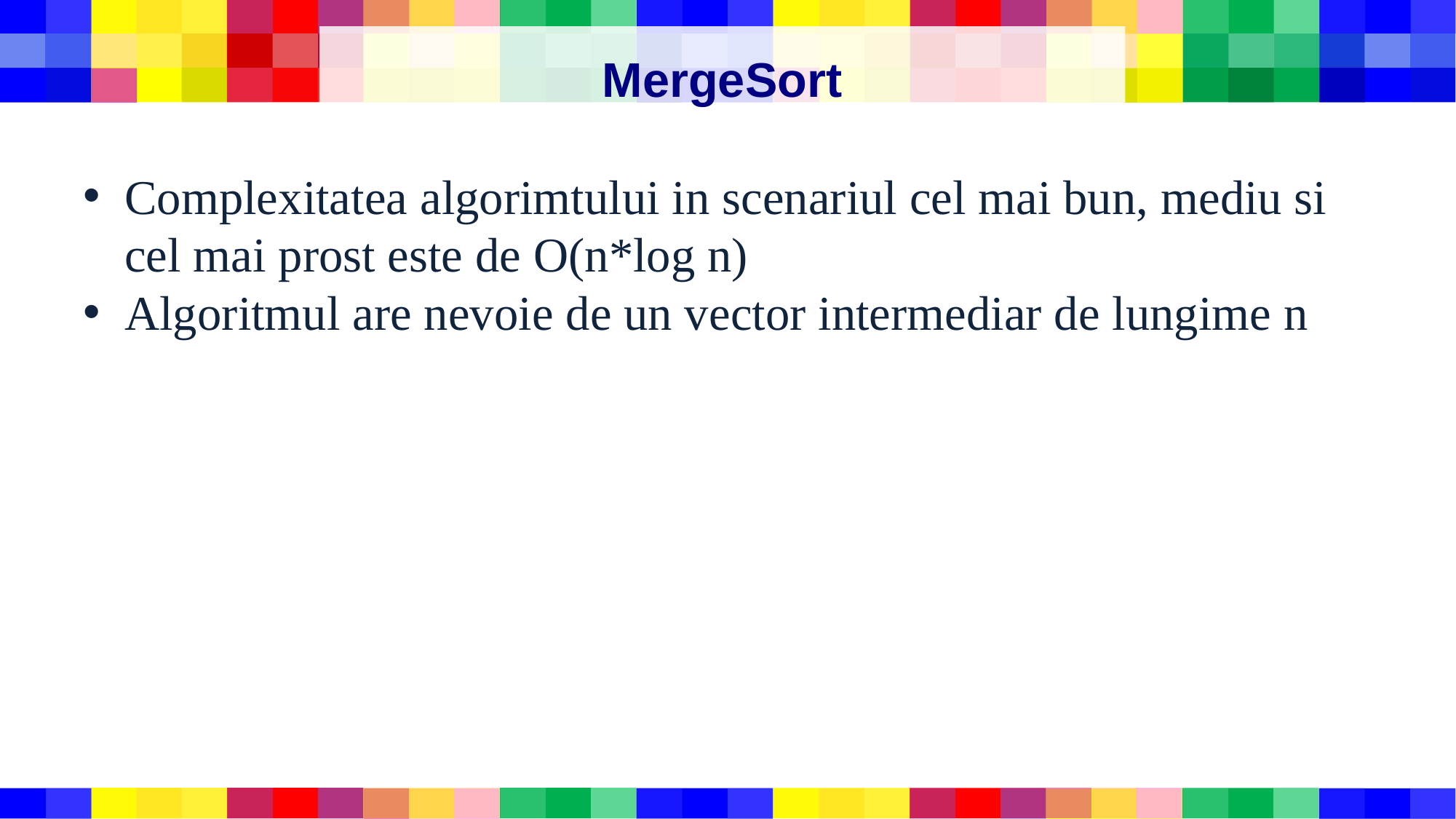

# MergeSort
Complexitatea algorimtului in scenariul cel mai bun, mediu si cel mai prost este de O(n*log n)
Algoritmul are nevoie de un vector intermediar de lungime n